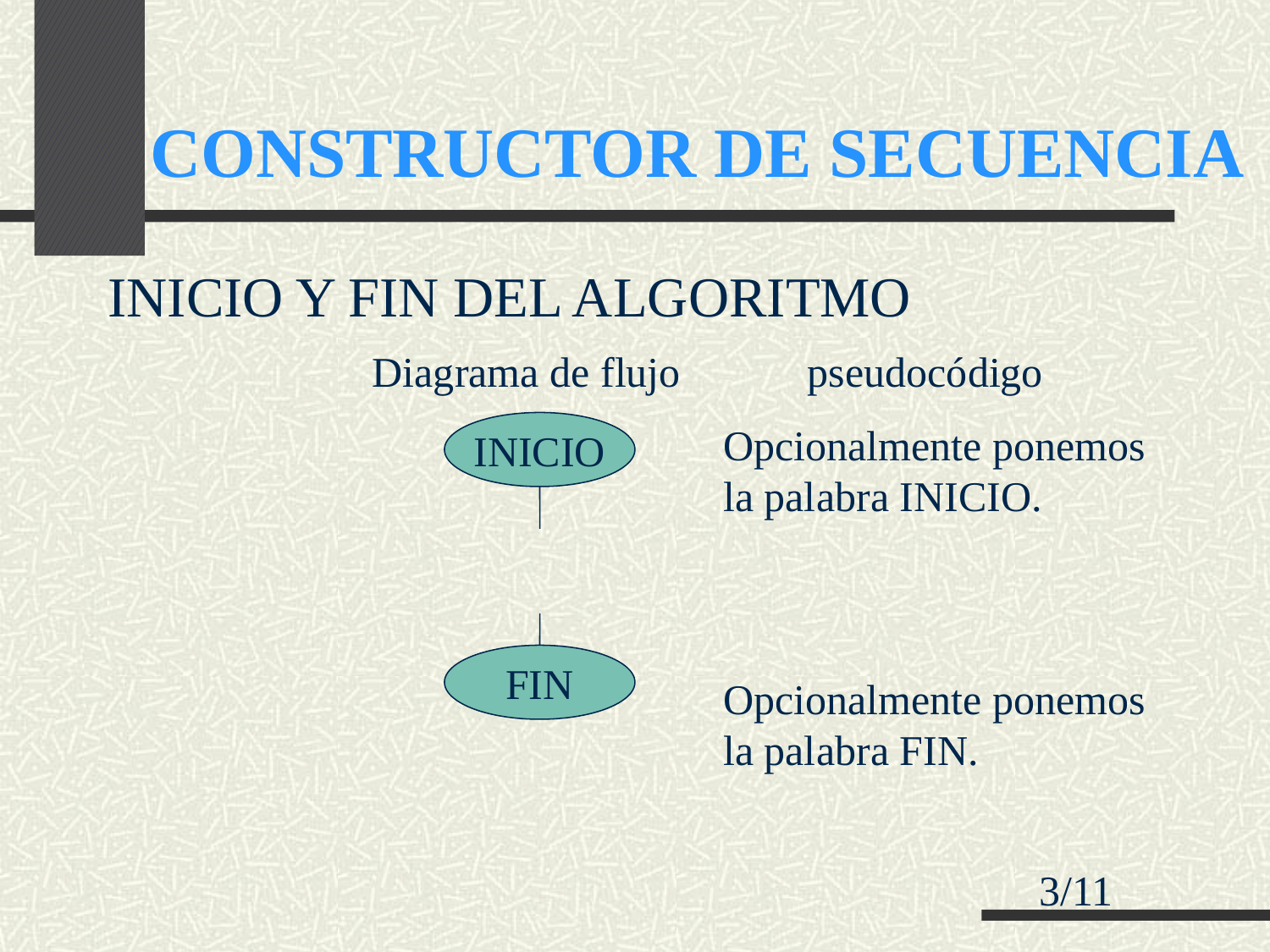

# CONSTRUCTOR DE SECUENCIA
INICIO Y FIN DEL ALGORITMO

Diagrama de flujo            pseudocódigo
INICIO
Opcionalmente ponemos
la palabra INICIO.

FIN
Opcionalmente ponemos
la palabra FIN.
3/11